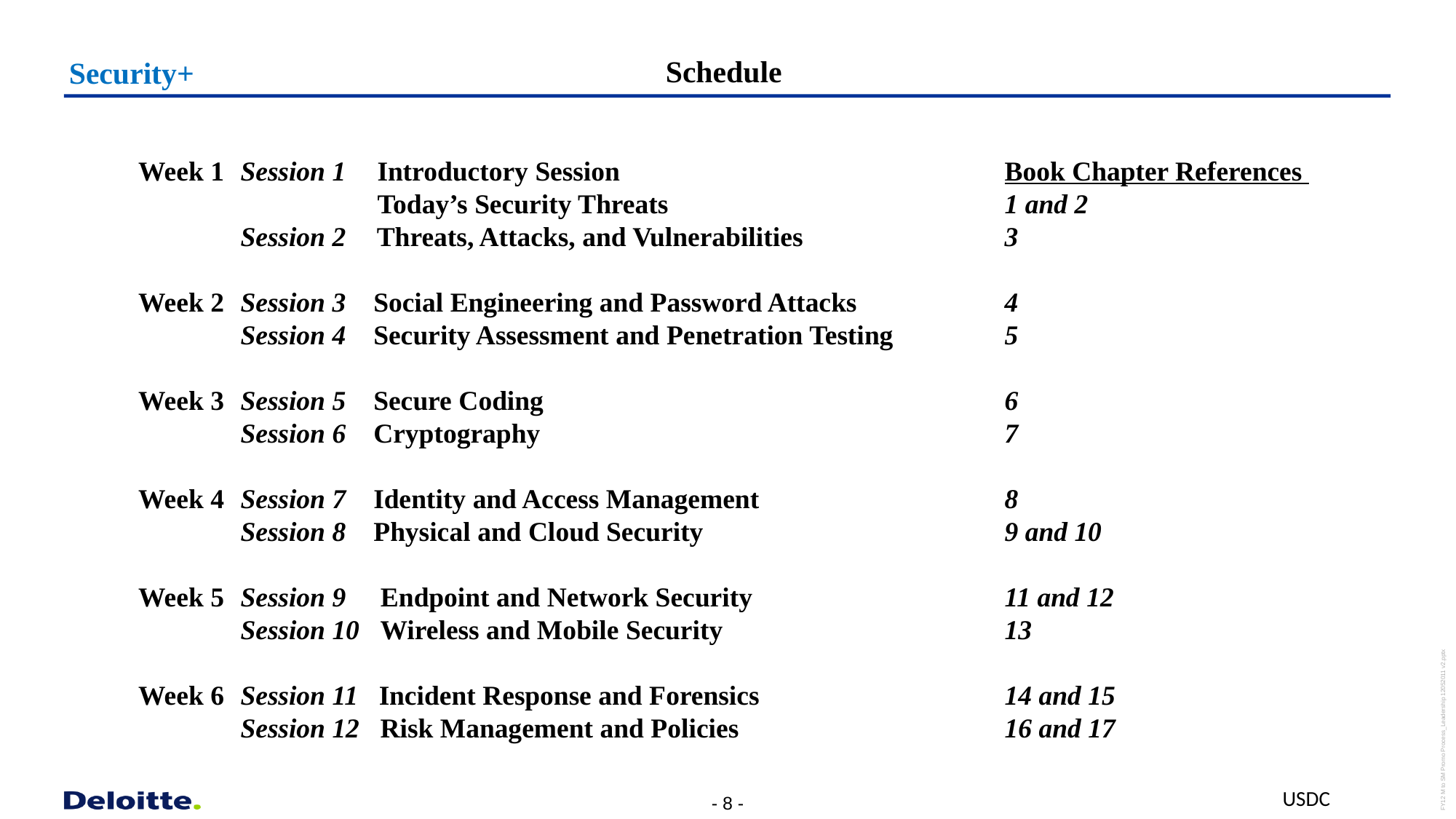

Schedule

 Week 1	Session 1	    Introductory Session 				Book Chapter References
		    Today’s Security Threats 				1 and 2
	Session 2	    Threats, Attacks, and Vulnerabilities		3

 Week 2	Session 3    Social Engineering and Password Attacks		4
	Session 4    Security Assessment and Penetration Testing		5

 Week 3	Session 5    Secure Coding					6
	Session 6    Cryptography					7

 Week 4	Session 7    Identity and Access Management			8
	Session 8    Physical and Cloud Security			9 and 10

 Week 5	Session 9     Endpoint and Network Security			11 and 12
	Session 10   Wireless and Mobile Security			13

 Week 6	Session 11   Incident Response and Forensics			14 and 15
	Session 12   Risk Management and Policies			16 and 17

Security+